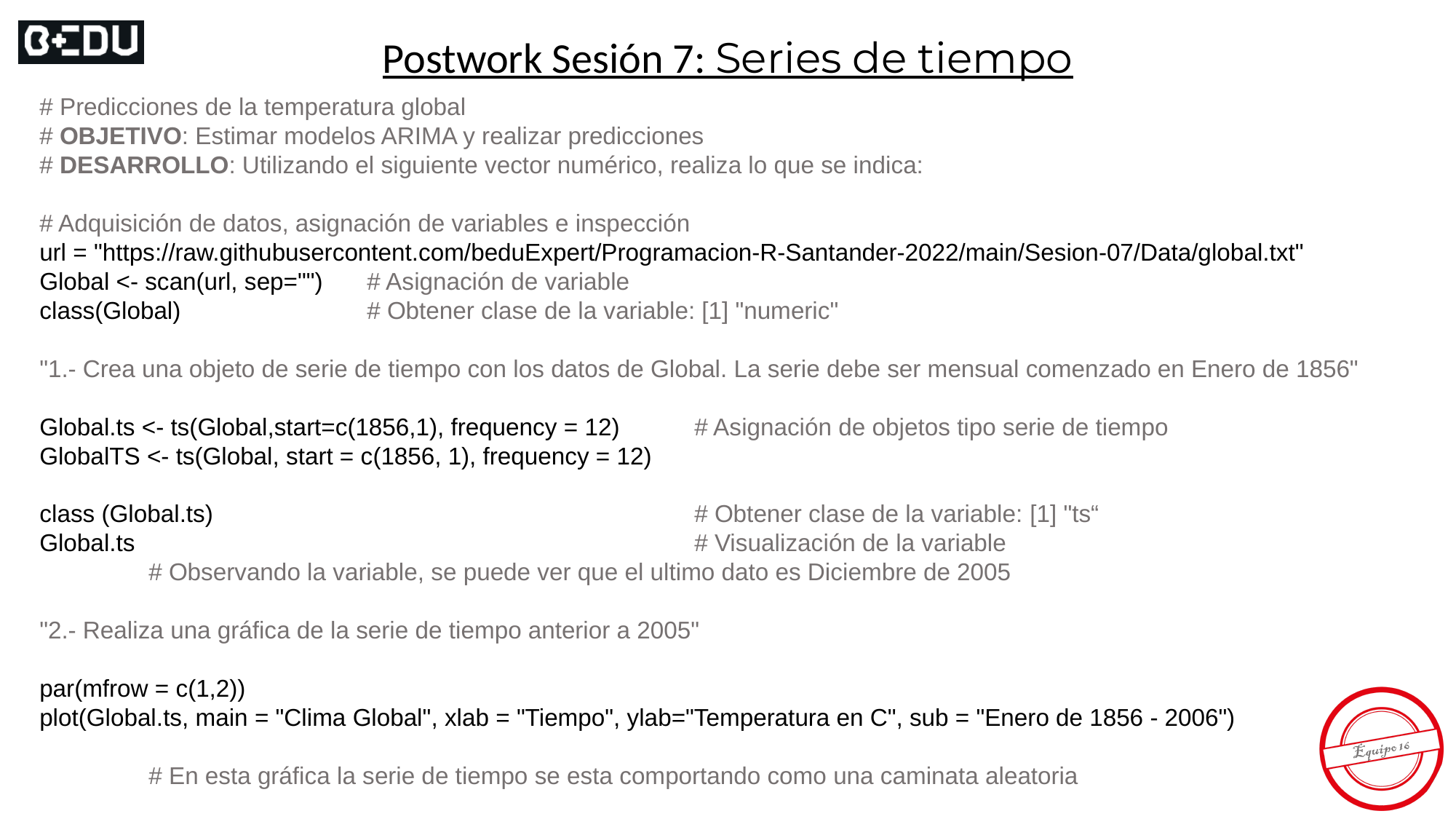

Postwork Sesión 7: Series de tiempo

# Predicciones de la temperatura global
# OBJETIVO: Estimar modelos ARIMA y realizar predicciones
# DESARROLLO: Utilizando el siguiente vector numérico, realiza lo que se indica:

# Adquisición de datos, asignación de variables e inspección
url = "https://raw.githubusercontent.com/beduExpert/Programacion-R-Santander-2022/main/Sesion-07/Data/global.txt"
Global <- scan(url, sep="")	# Asignación de variable
class(Global)		# Obtener clase de la variable: [1] "numeric"

"1.- Crea una objeto de serie de tiempo con los datos de Global. La serie debe ser mensual comenzado en Enero de 1856"

Global.ts <- ts(Global,start=c(1856,1), frequency = 12)	# Asignación de objetos tipo serie de tiempo
GlobalTS <- ts(Global, start = c(1856, 1), frequency = 12)

class (Global.ts)					# Obtener clase de la variable: [1] "ts“
Global.ts						# Visualización de la variable
	# Observando la variable, se puede ver que el ultimo dato es Diciembre de 2005

"2.- Realiza una gráfica de la serie de tiempo anterior a 2005"

par(mfrow = c(1,2))
plot(Global.ts, main = "Clima Global", xlab = "Tiempo", ylab="Temperatura en C", sub = "Enero de 1856 - 2006")

	# En esta gráfica la serie de tiempo se esta comportando como una caminata aleatoria